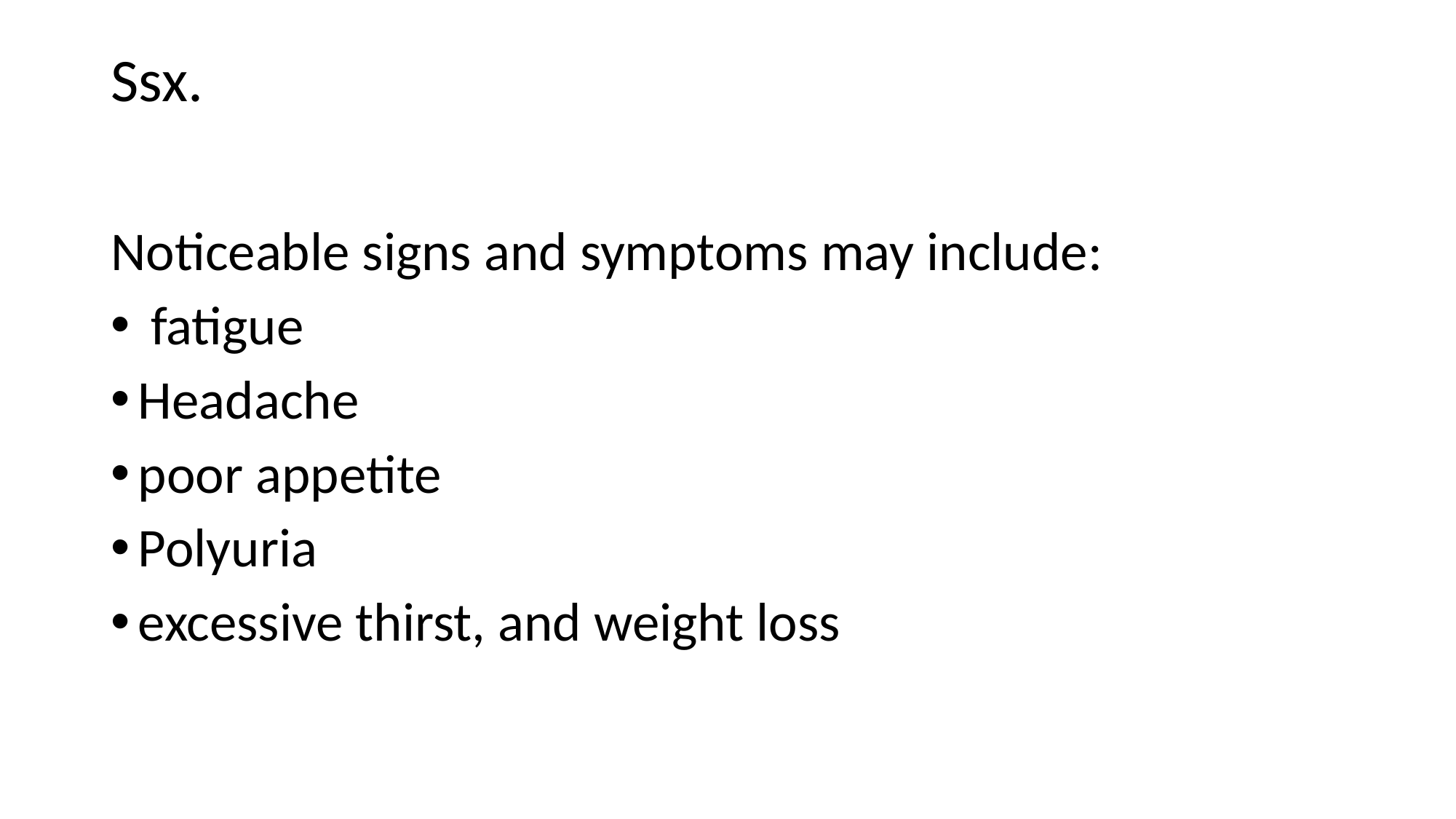

# Ssx.
Noticeable signs and symptoms may include:
 fatigue
Headache
poor appetite
Polyuria
excessive thirst, and weight loss